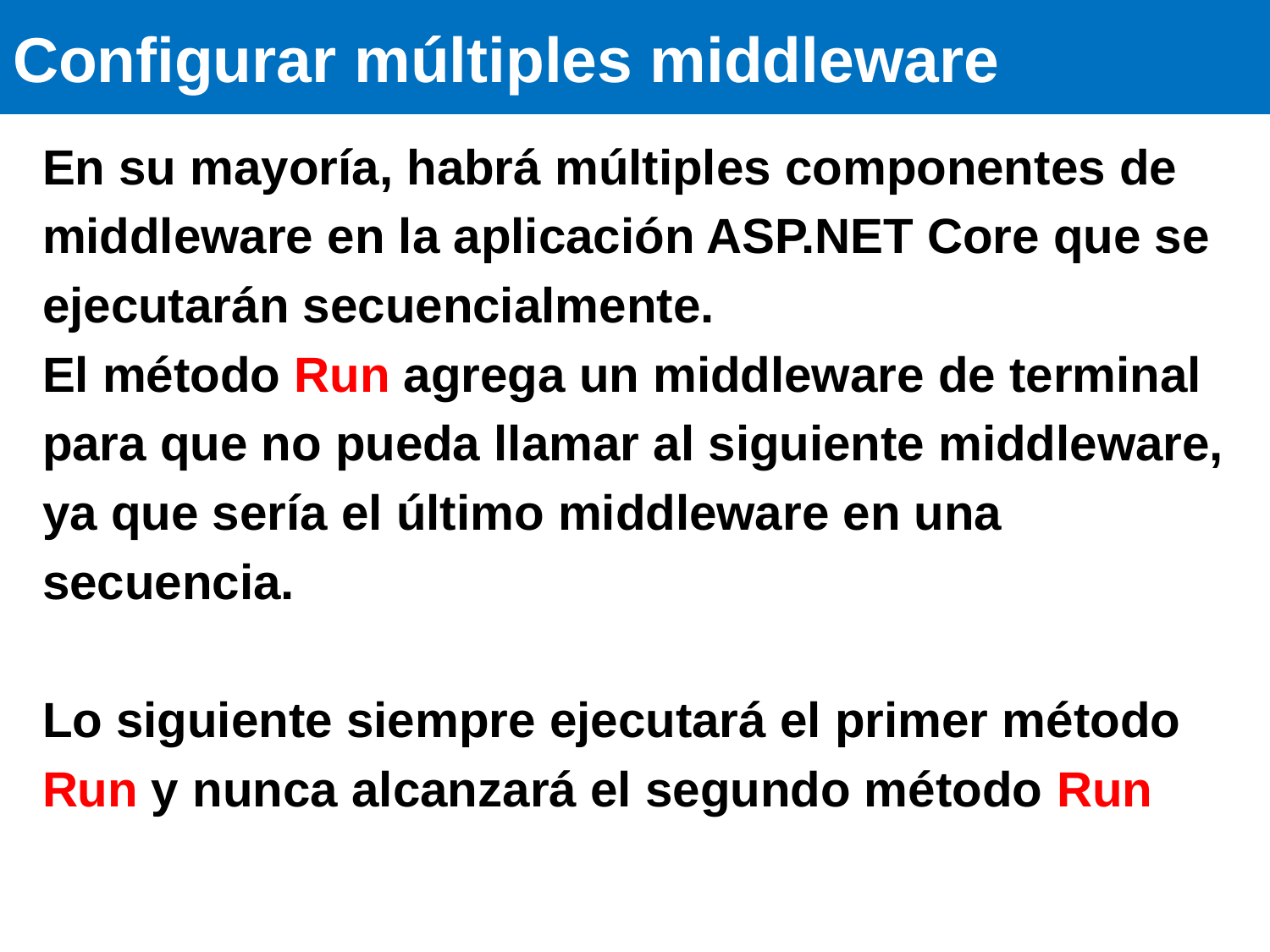

# Configurar múltiples middleware
En su mayoría, habrá múltiples componentes de
middleware en la aplicación ASP.NET Core que se
ejecutarán secuencialmente.
El método Run agrega un middleware de terminal
para que no pueda llamar al siguiente middleware,
ya que sería el último middleware en una
secuencia.

Lo siguiente siempre ejecutará el primer método
Run y ​​nunca alcanzará el segundo método Run